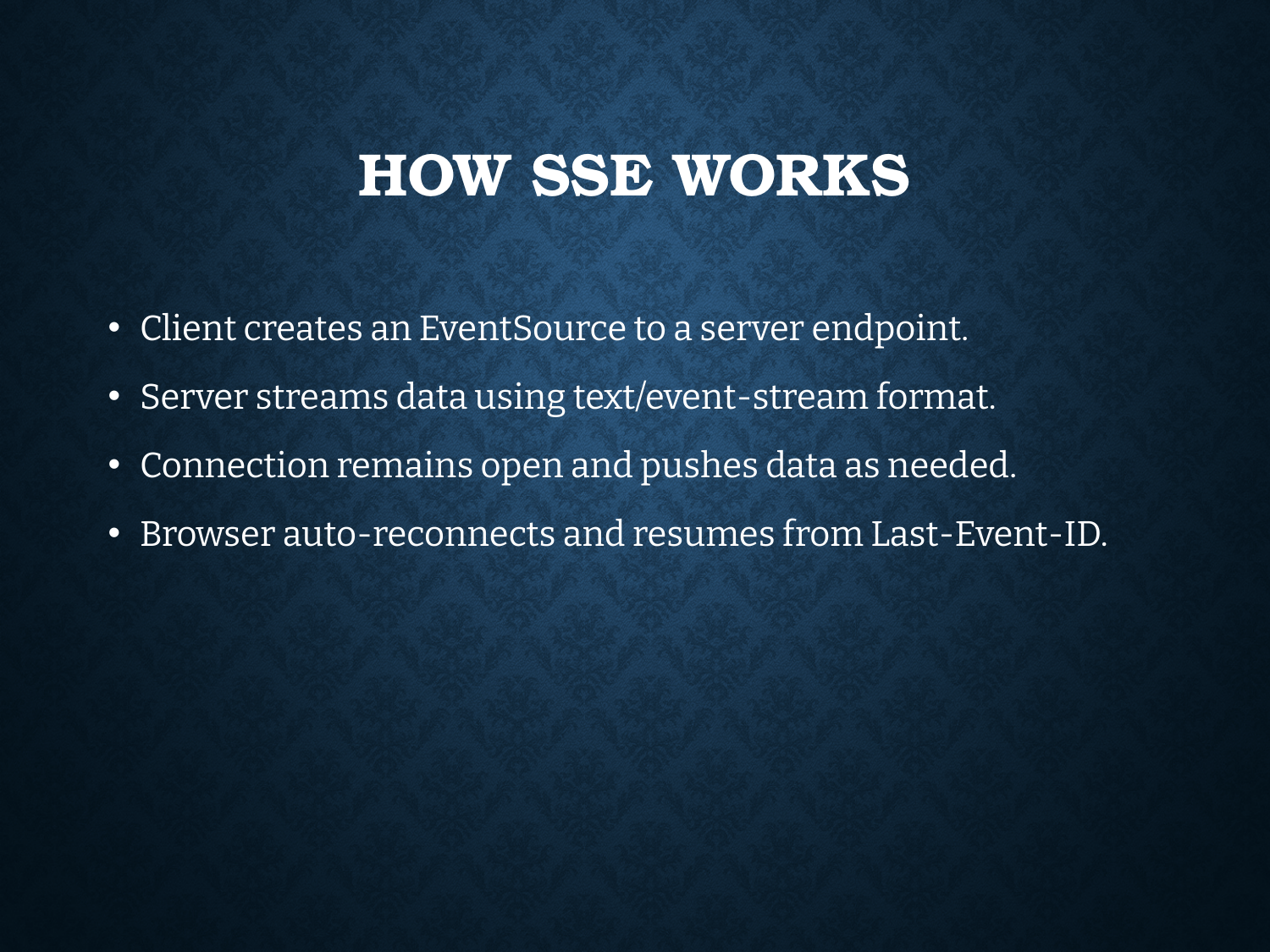

# How SSE Works
Client creates an EventSource to a server endpoint.
Server streams data using text/event-stream format.
Connection remains open and pushes data as needed.
Browser auto-reconnects and resumes from Last-Event-ID.